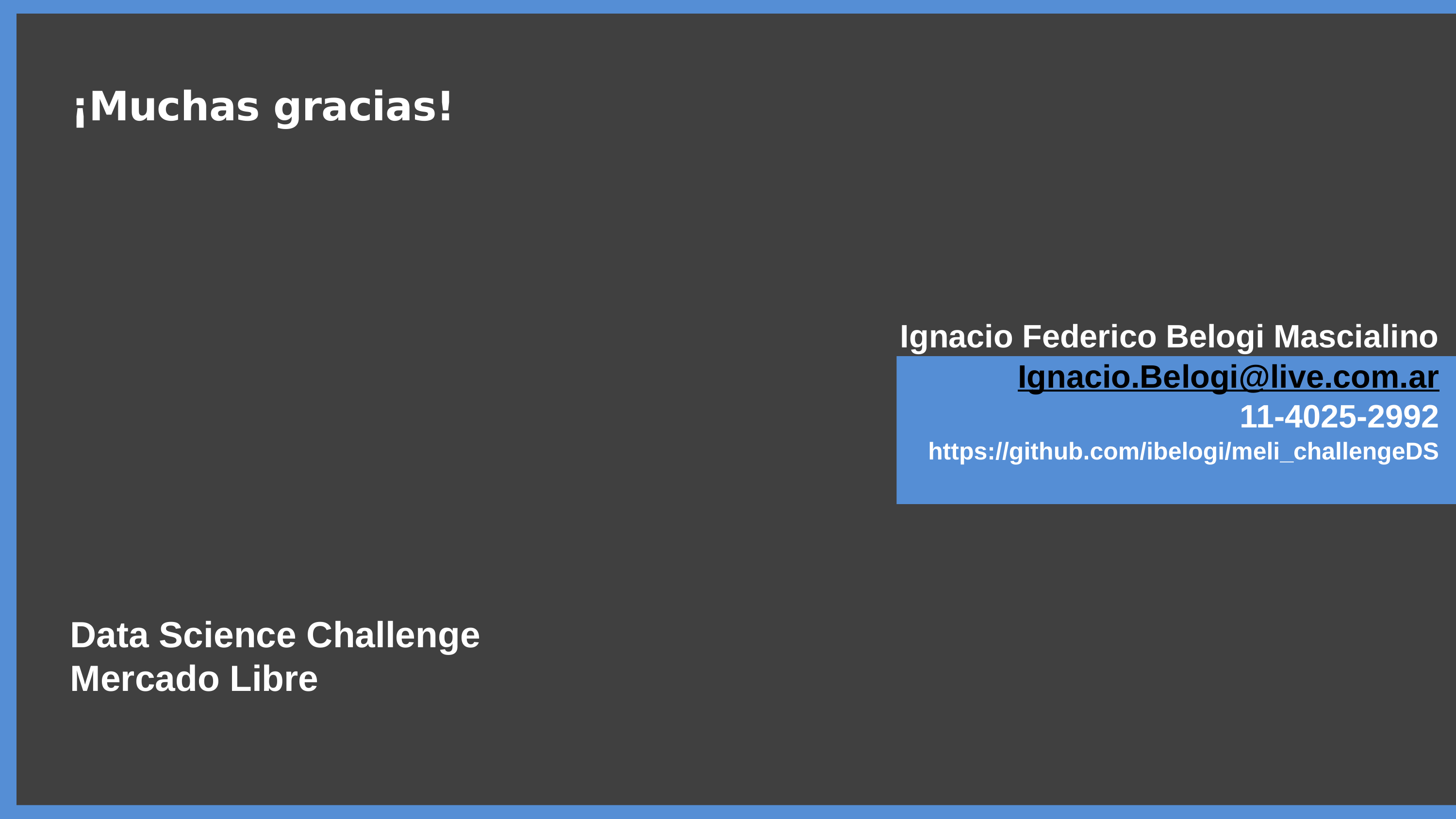

¡Muchas gracias!
Ignacio Federico Belogi Mascialino
Ignacio.Belogi@live.com.ar
11-4025-2992
https://github.com/ibelogi/meli_challengeDS

# Data Science Challenge Mercado Libre